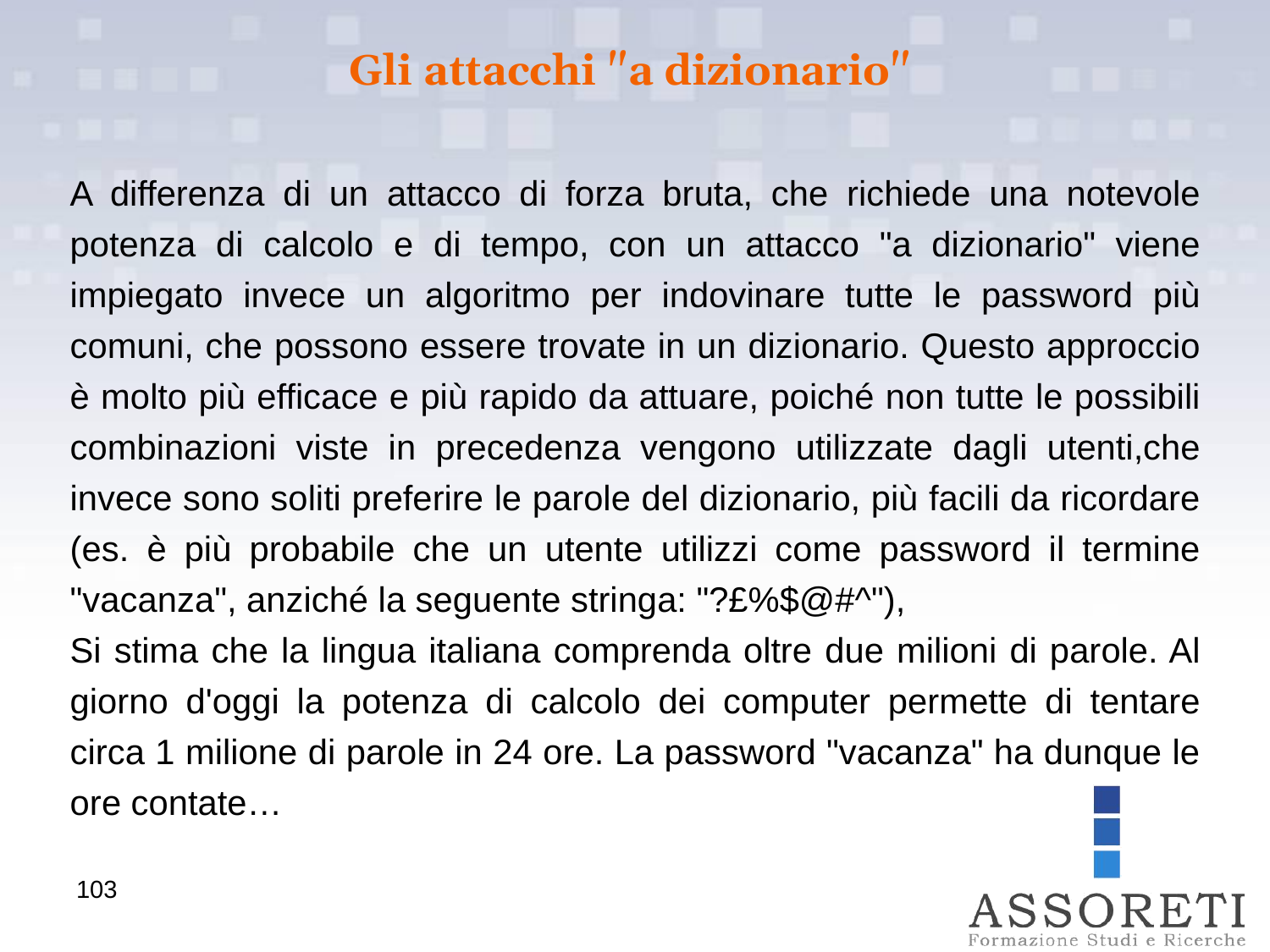

Gli attacchi "a dizionario"
A differenza di un attacco di forza bruta, che richiede una notevole potenza di calcolo e di tempo, con un attacco "a dizionario" viene impiegato invece un algoritmo per indovinare tutte le password più comuni, che possono essere trovate in un dizionario. Questo approccio è molto più efficace e più rapido da attuare, poiché non tutte le possibili combinazioni viste in precedenza vengono utilizzate dagli utenti,che invece sono soliti preferire le parole del dizionario, più facili da ricordare (es. è più probabile che un utente utilizzi come password il termine "vacanza", anziché la seguente stringa: "?£%$@#^"),
Si stima che la lingua italiana comprenda oltre due milioni di parole. Al giorno d'oggi la potenza di calcolo dei computer permette di tentare circa 1 milione di parole in 24 ore. La password "vacanza" ha dunque le ore contate…
103